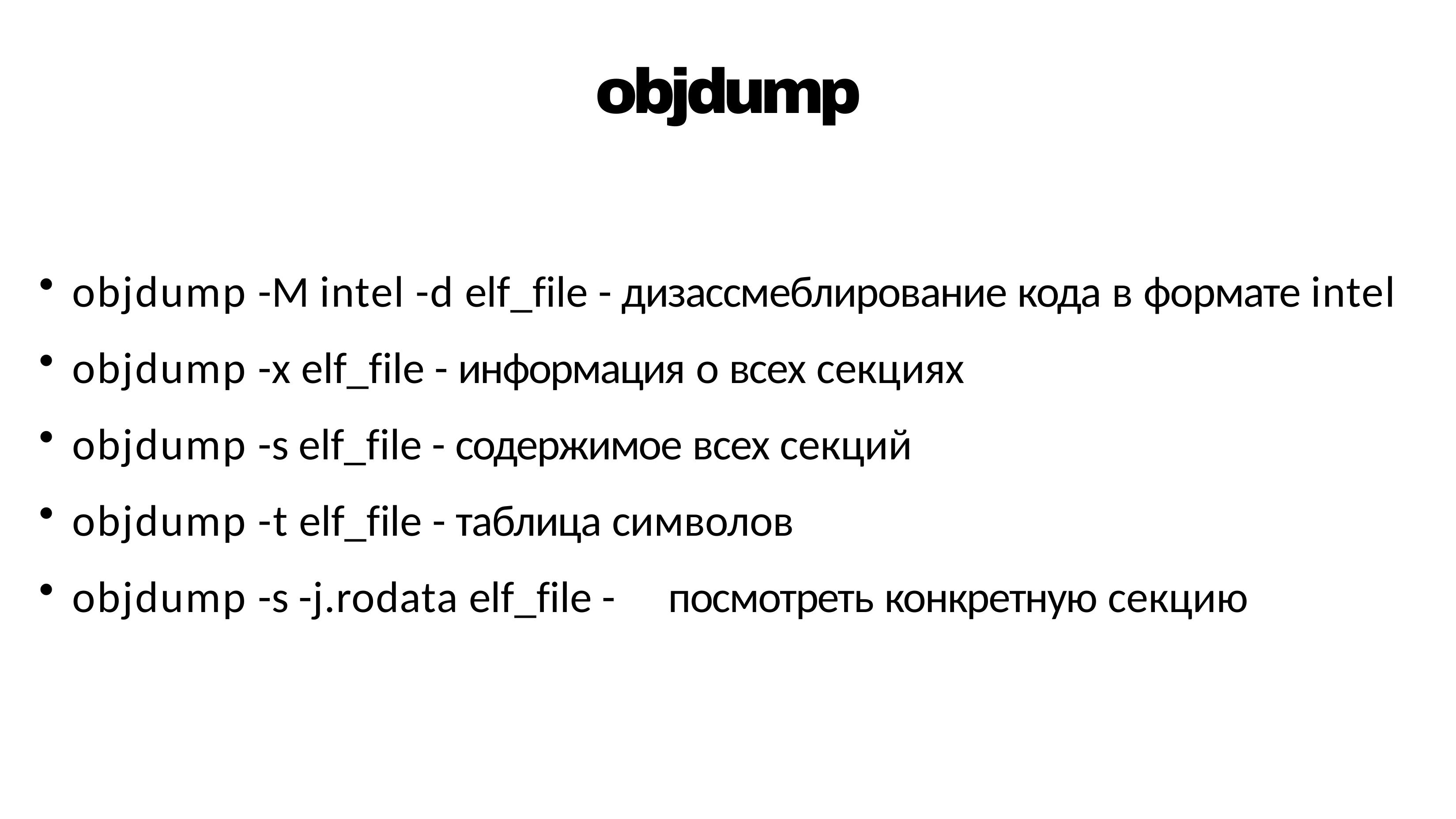

# objdump
objdump -M intel -d elf_file - дизассмеблирование кода в формате intel
objdump -x elf_file - информация о всех секциях
objdump -s elf_file - содержимое всех секций
objdump -t elf_file - таблица символов
objdump -s -j.rodata elf_file -	посмотреть конкретную секцию